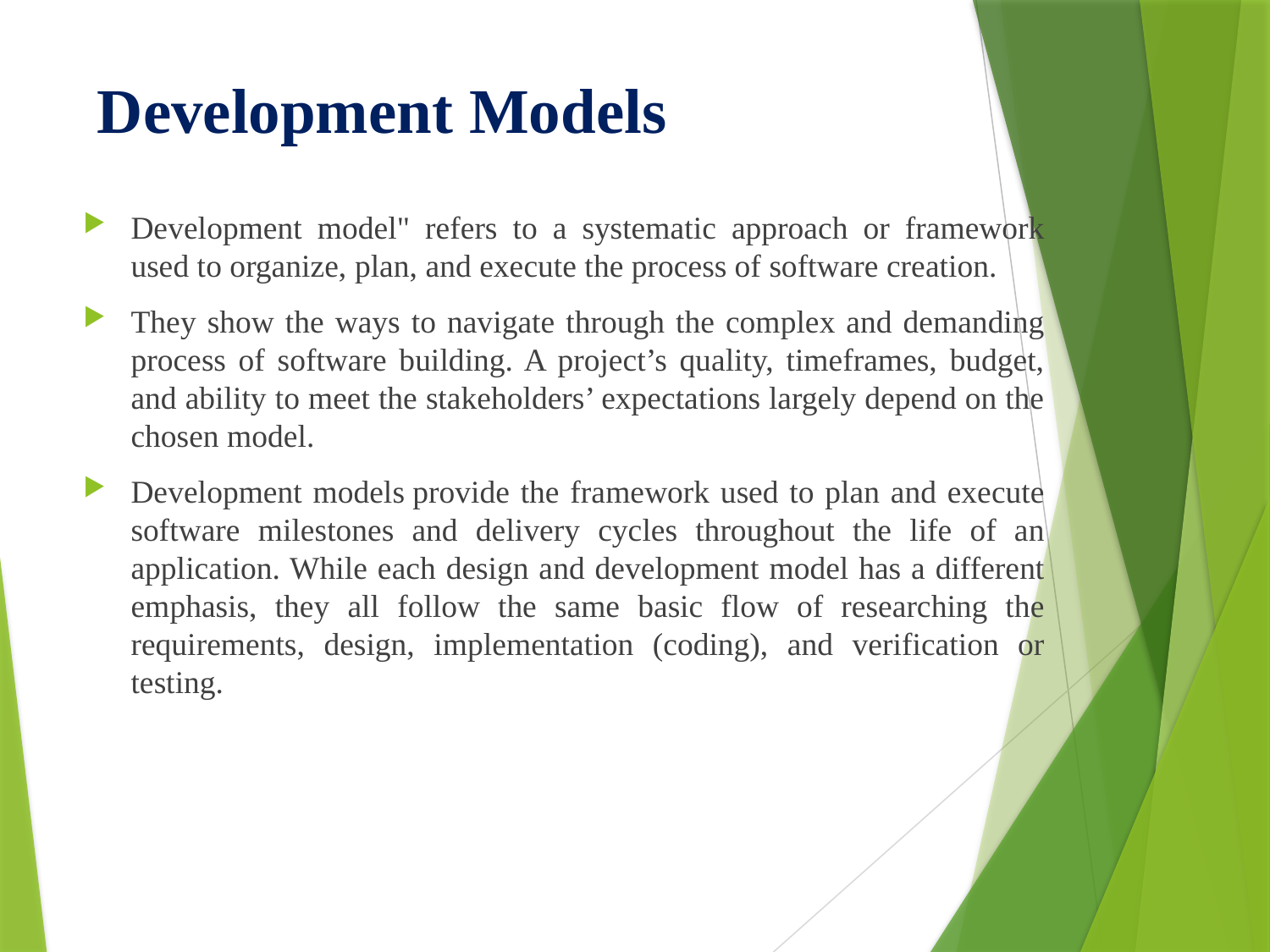

# Development Models
Development model" refers to a systematic approach or framework used to organize, plan, and execute the process of software creation.
They show the ways to navigate through the complex and demanding process of software building. A project’s quality, timeframes, budget, and ability to meet the stakeholders’ expectations largely depend on the chosen model.
Development models provide the framework used to plan and execute software milestones and delivery cycles throughout the life of an application. While each design and development model has a different emphasis, they all follow the same basic flow of researching the requirements, design, implementation (coding), and verification or testing.